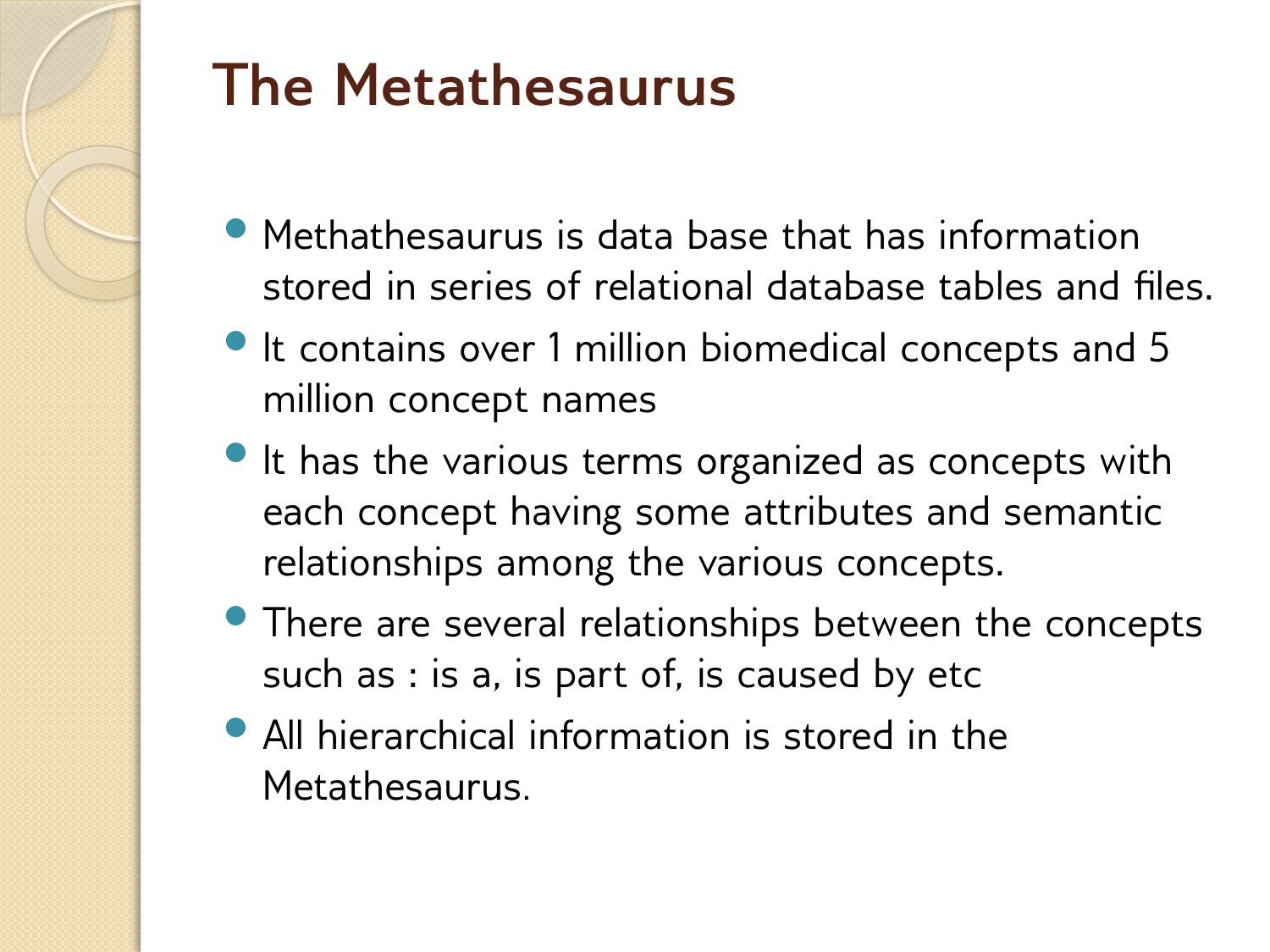

# The Metathesaurus
Methathesaurus is data base that has information stored in series of relational database tables and files.
It contains over 1 million biomedical concepts and 5 million concept names
It has the various terms organized as concepts with each concept having some attributes and semantic relationships among the various concepts.
There are several relationships between the concepts such as : is a, is part of, is caused by etc
All hierarchical information is stored in the Metathesaurus.